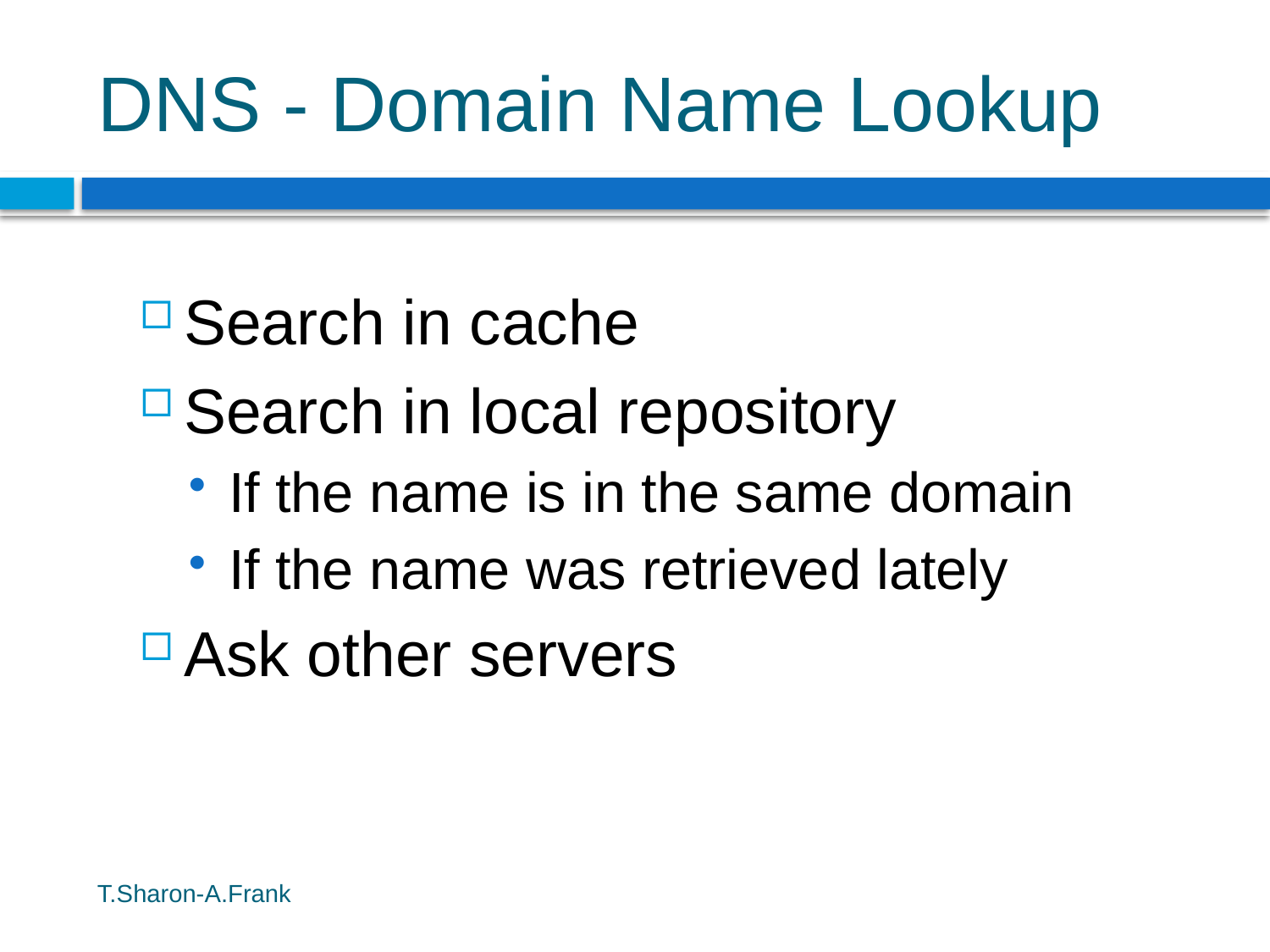

# DNS - Domain Name Lookup
Search in cache
Search in local repository
If the name is in the same domain
If the name was retrieved lately
Ask other servers
T.Sharon-A.Frank